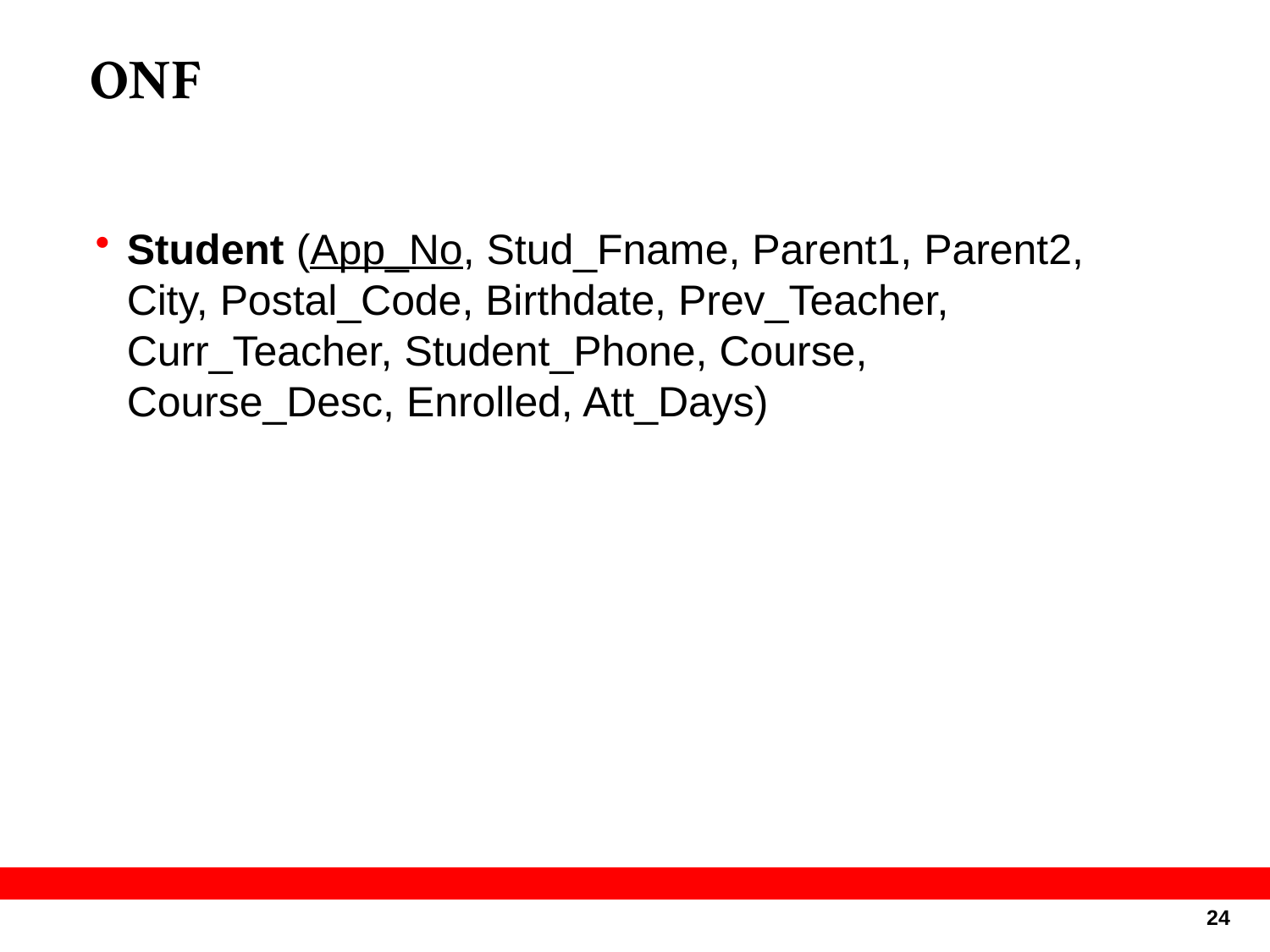

# ONF
Student (App_No, Stud_Fname, Parent1, Parent2, City, Postal_Code, Birthdate, Prev_Teacher, Curr_Teacher, Student_Phone, Course, Course_Desc, Enrolled, Att_Days)